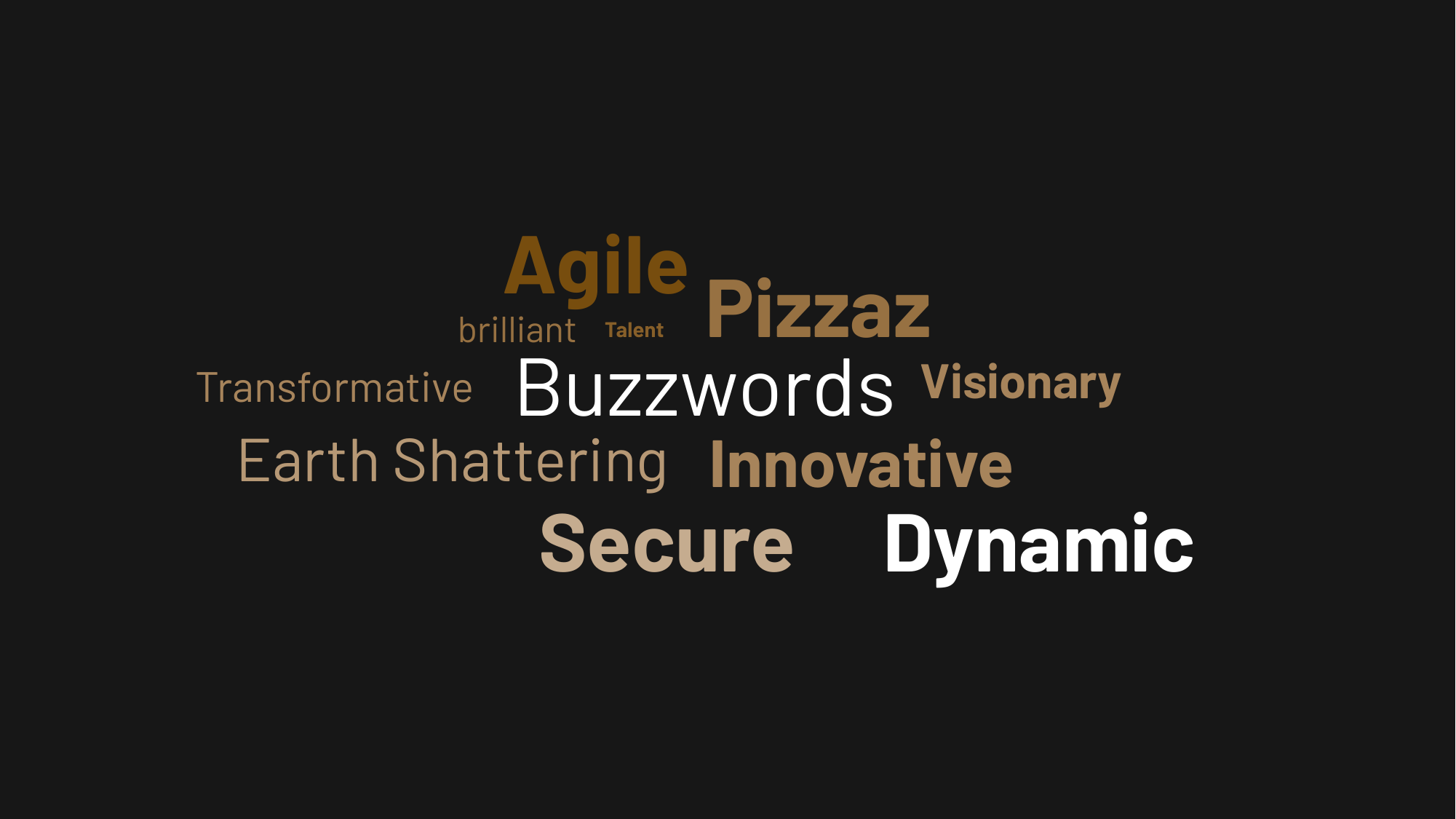

Agile
Pizzaz
brilliant
Talent
Buzzwords
Visionary
Transformative
Earth Shattering
Innovative

Secure
Dynamic